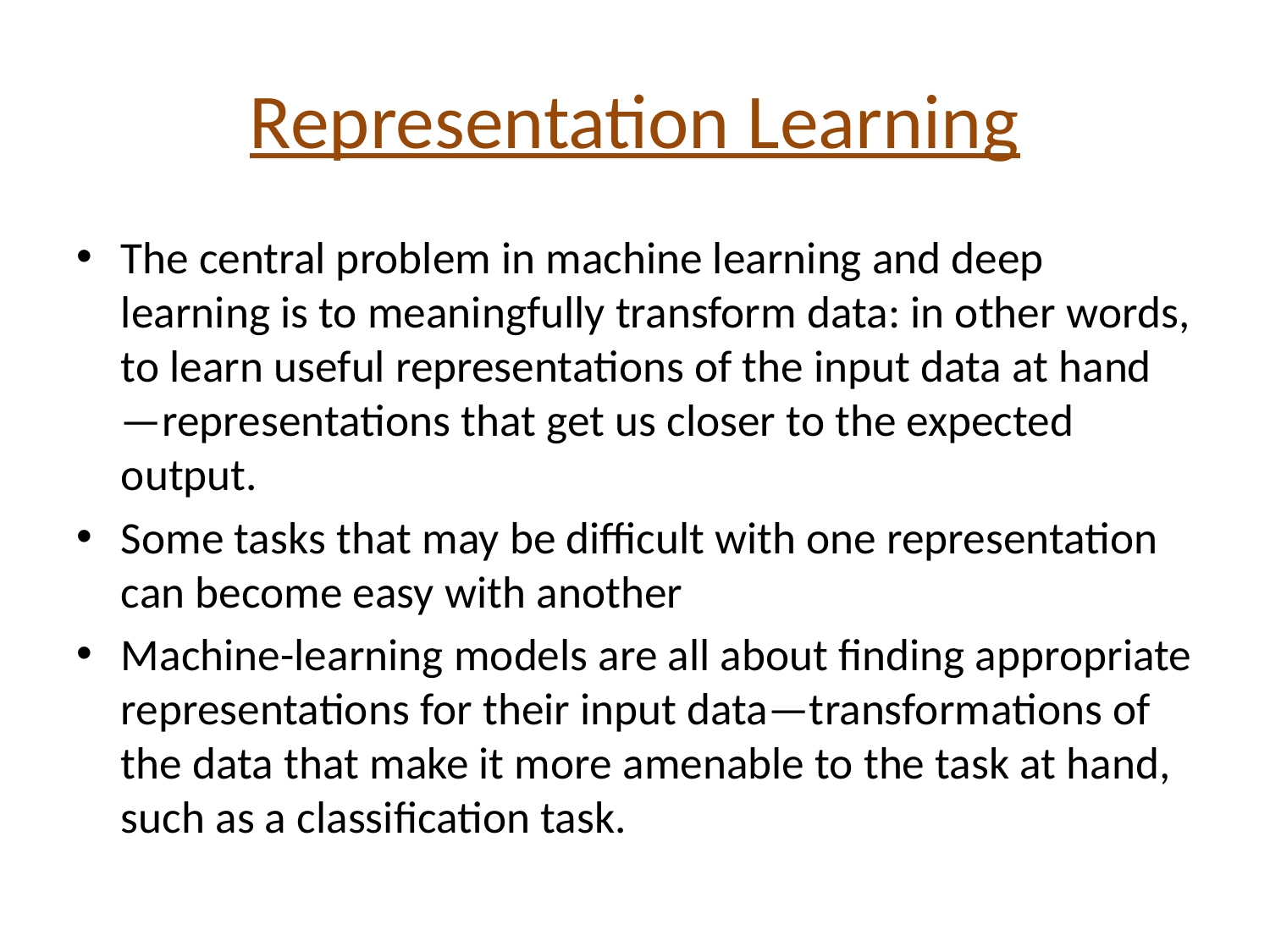

# Representation Learning
The central problem in machine learning and deep learning is to meaningfully transform data: in other words, to learn useful representations of the input data at hand—representations that get us closer to the expected output.
Some tasks that may be difficult with one representation can become easy with another
Machine-learning models are all about finding appropriate representations for their input data—transformations of the data that make it more amenable to the task at hand, such as a classification task.